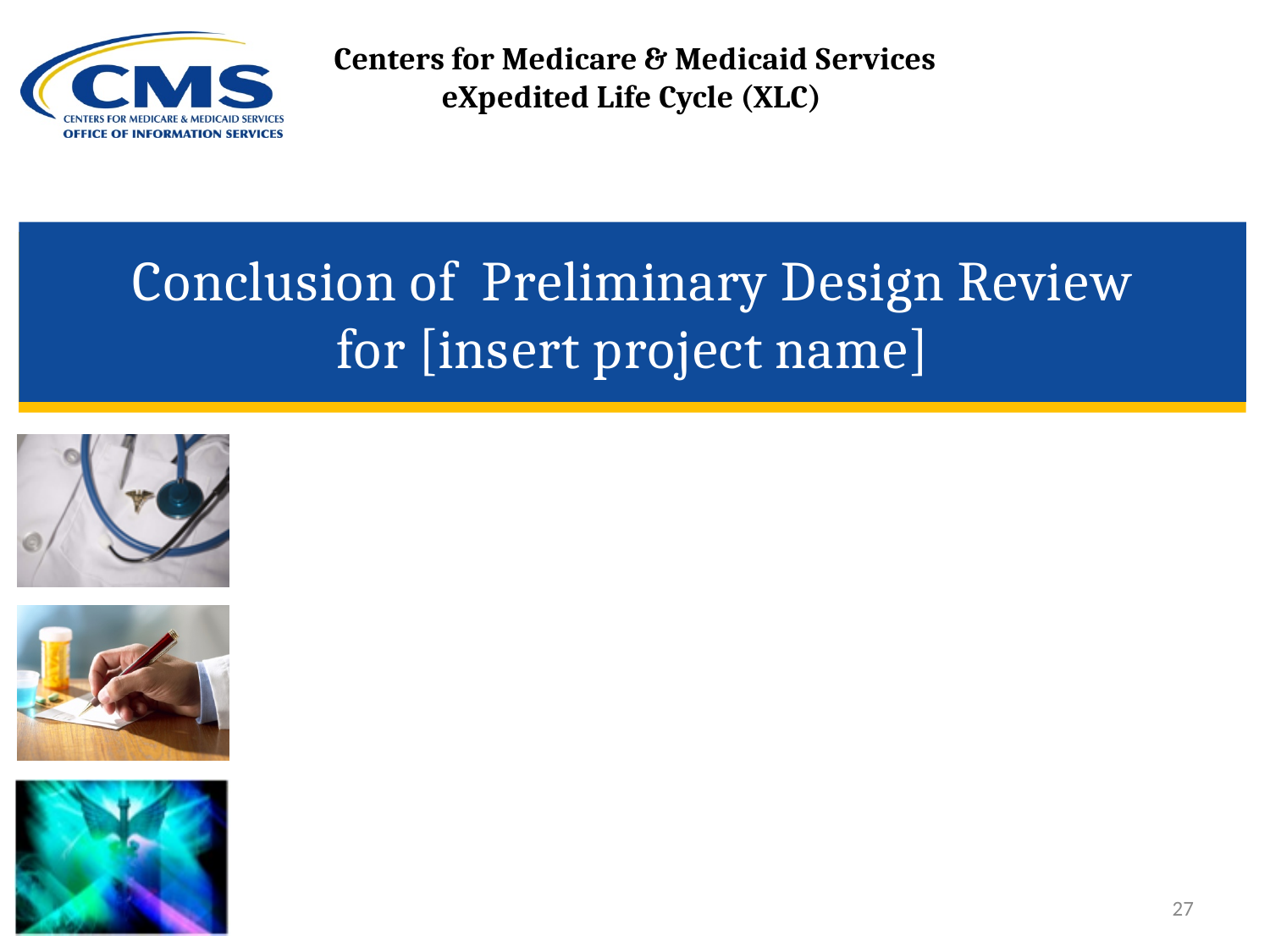

# Conclusion of  Preliminary Design Review for [insert project name]
27